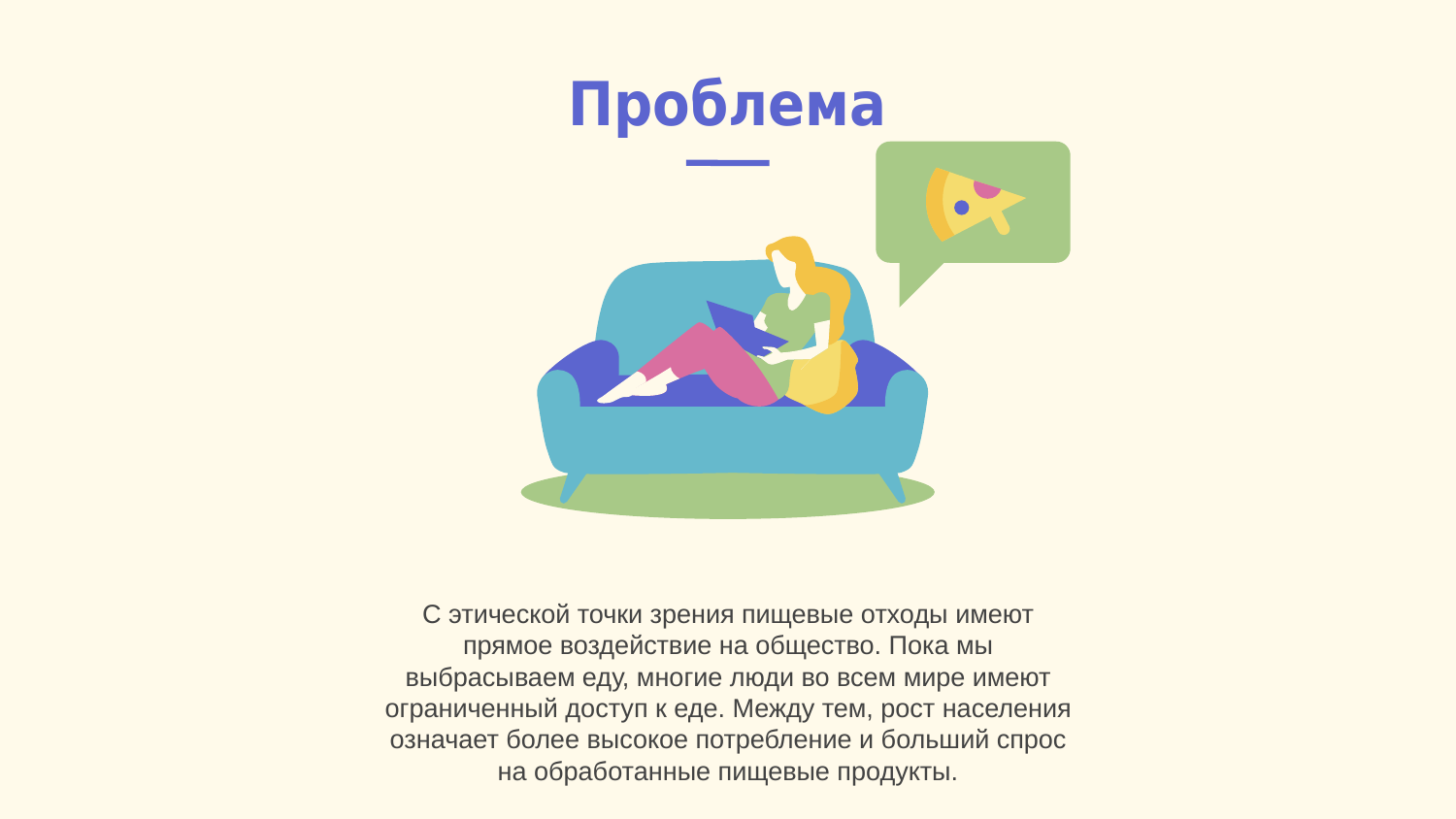

Проблема

С этической точки зрения пищевые отходы имеют прямое воздействие на общество. Пока мы выбрасываем еду, многие люди во всем мире имеют ограниченный доступ к еде. Между тем, рост населения означает более высокое потребление и больший спрос на обработанные пищевые продукты.